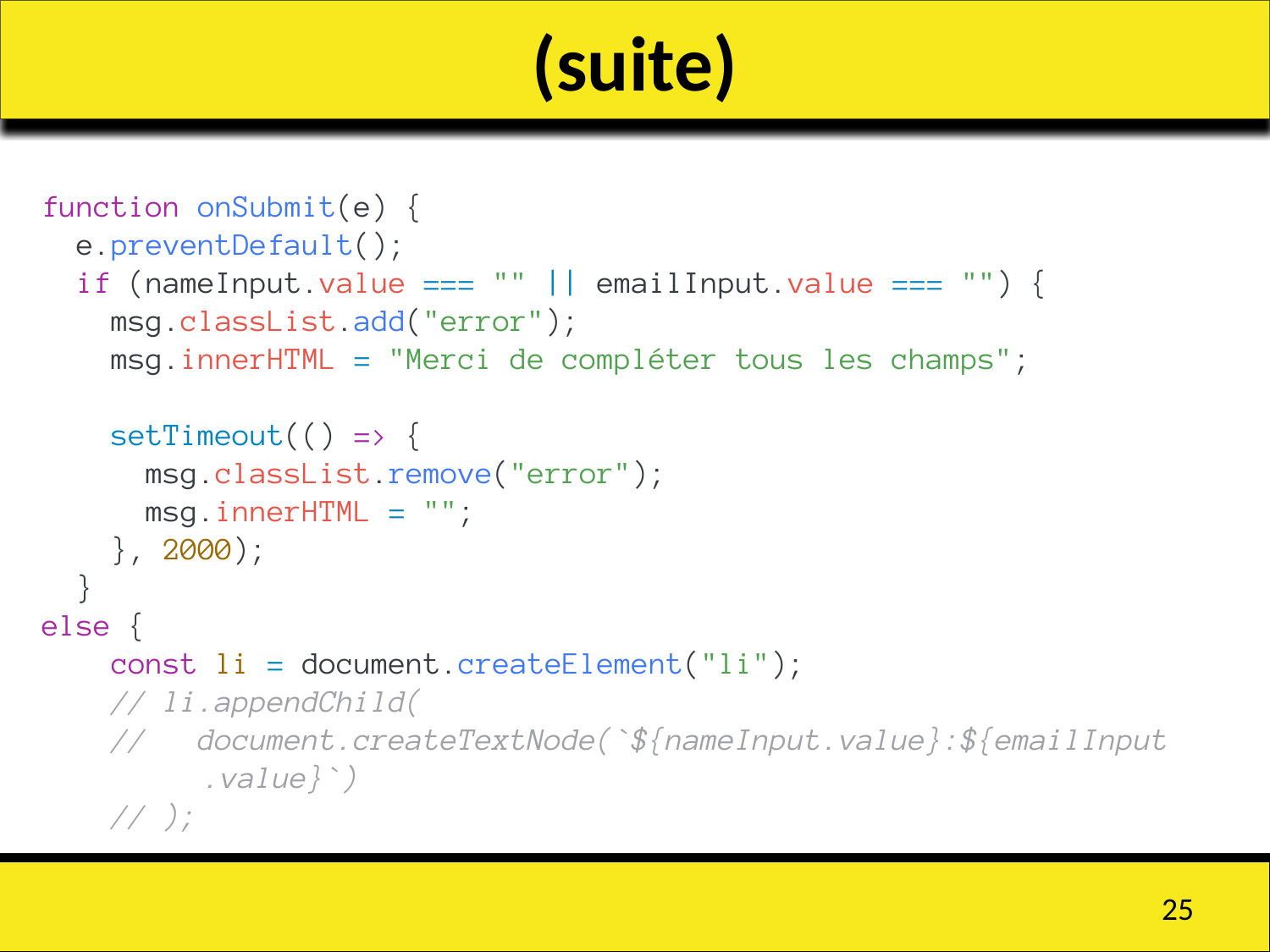

# (suite)
function onSubmit(e) {
  e.preventDefault();
  if (nameInput.value === "" || emailInput.value === "") {
    msg.classList.add("error");
    msg.innerHTML = "Merci de compléter tous les champs";
    setTimeout(() => {
      msg.classList.remove("error");
      msg.innerHTML = "";
    }, 2000);
  }
else {
    const li = document.createElement("li");
    // li.appendChild(
    //   document.createTextNode(`${nameInput.value}:${emailInput		  .value}`)
    // );

25